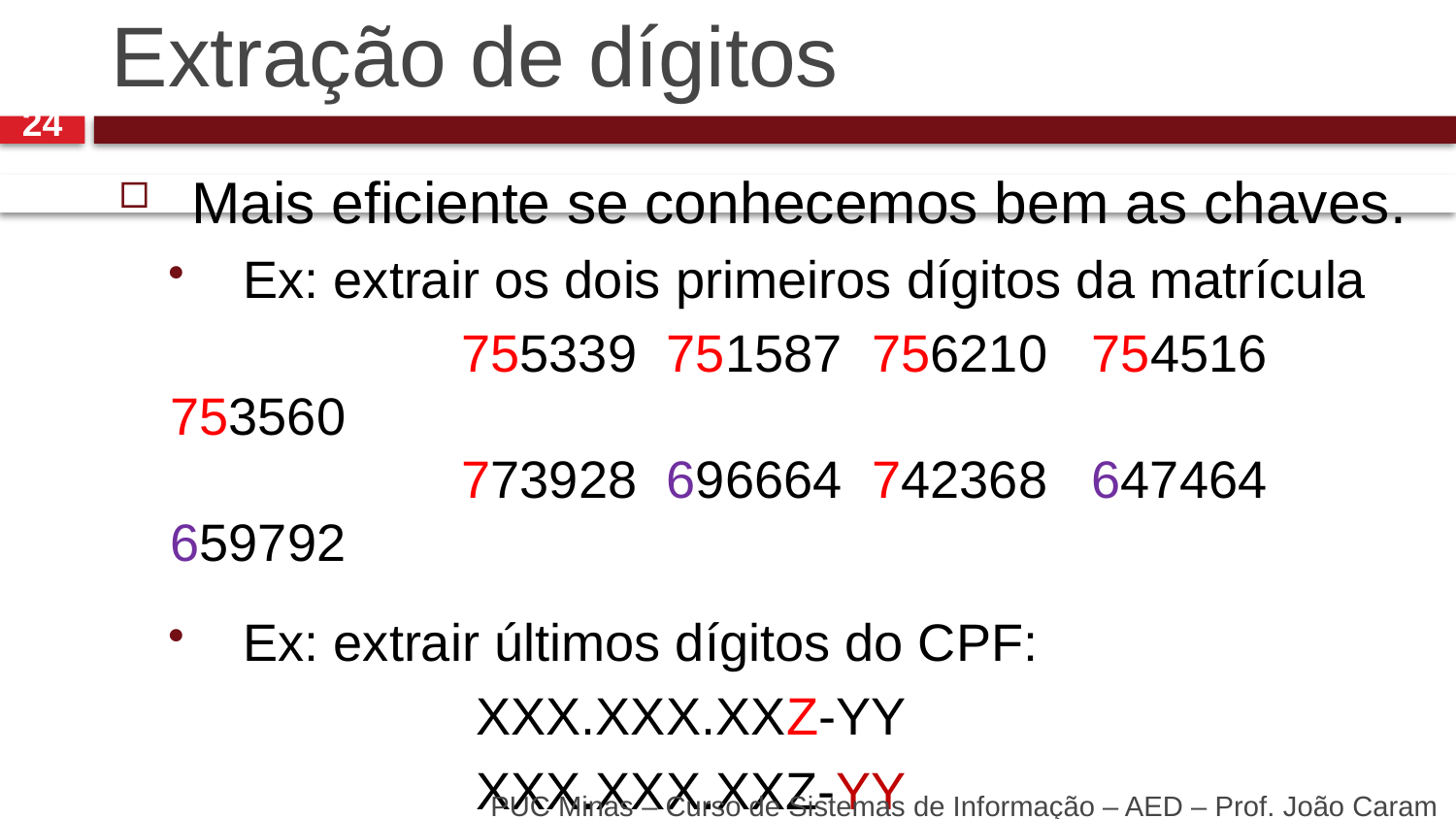

# Extração de dígitos
24
Mais eficiente se conhecemos bem as chaves.
Ex: extrair os dois primeiros dígitos da matrícula
		755339  751587  756210   754516  753560
		773928  696664  742368   647464  659792
Ex: extrair últimos dígitos do CPF:
		 XXX.XXX.XXZ-YY
		 XXX.XXX.XXZ-YY

PUC Minas – Curso de Sistemas de Informação – AED – Prof. João Caram